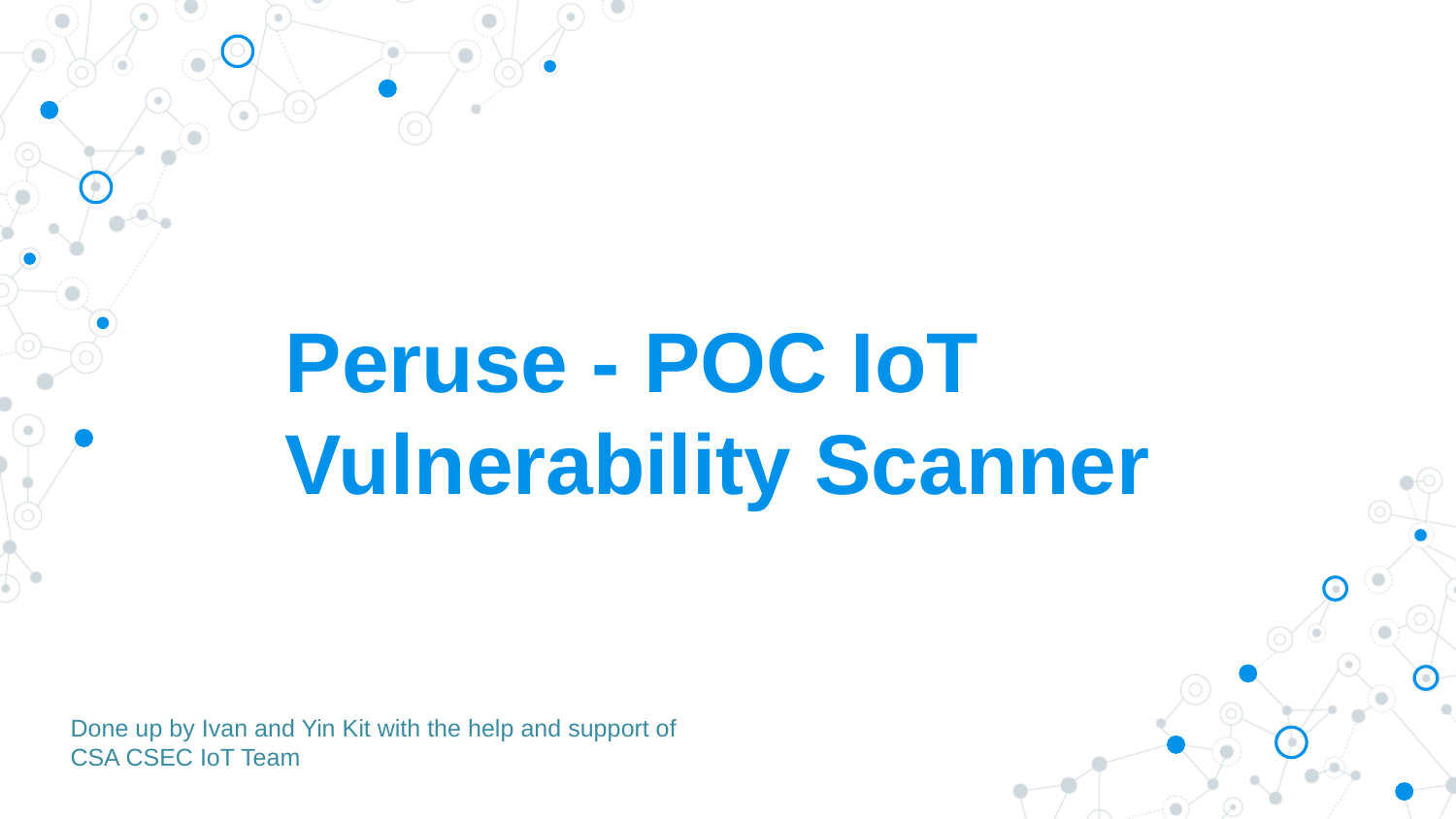

# Peruse - POC IoT Vulnerability Scanner
Done up by Ivan and Yin Kit with the help and support of CSA CSEC IoT Team